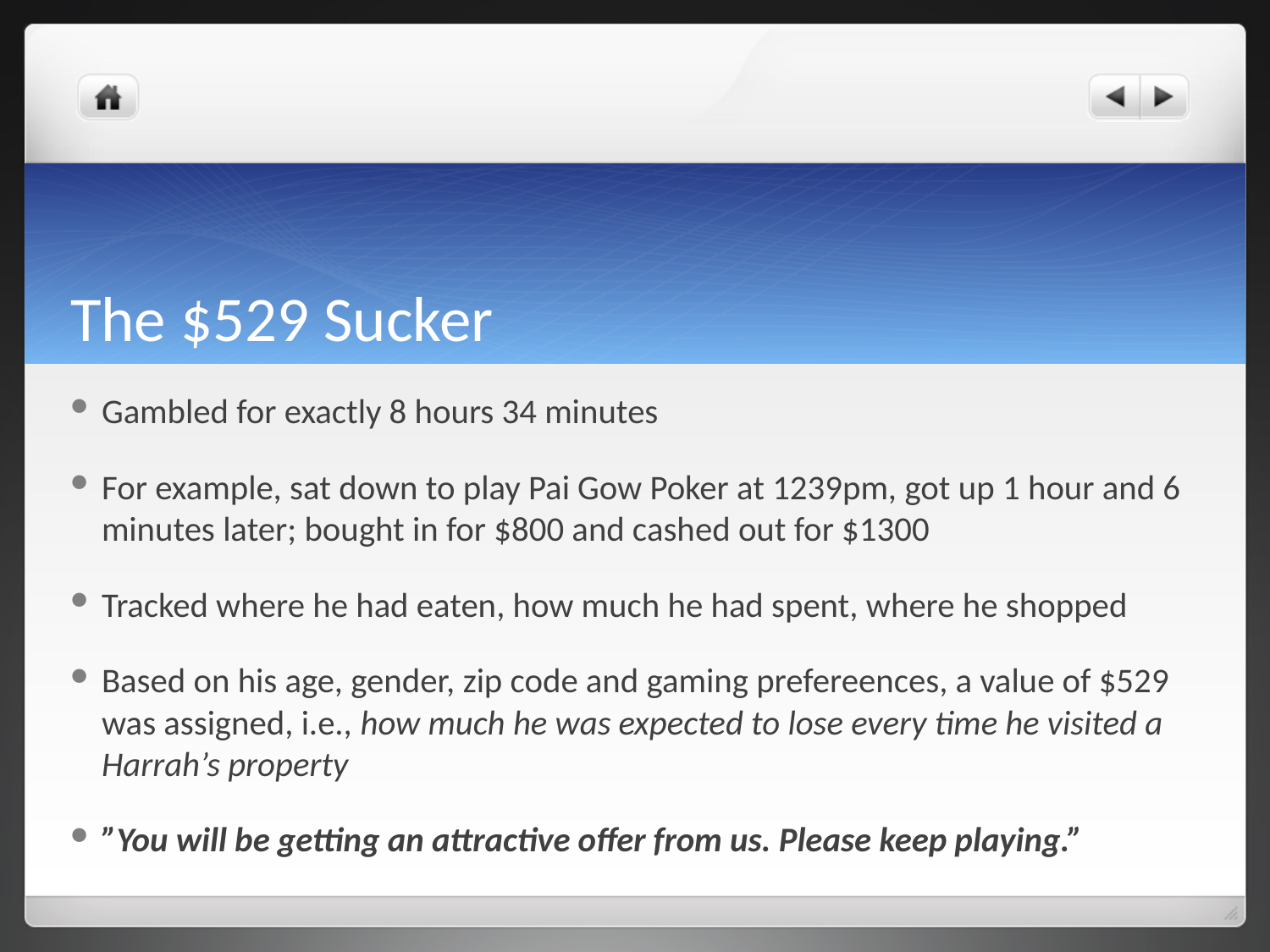

# The $529 Sucker
Gambled for exactly 8 hours 34 minutes
For example, sat down to play Pai Gow Poker at 1239pm, got up 1 hour and 6 minutes later; bought in for $800 and cashed out for $1300
Tracked where he had eaten, how much he had spent, where he shopped
Based on his age, gender, zip code and gaming prefereences, a value of $529 was assigned, i.e., how much he was expected to lose every time he visited a Harrah’s property
”You will be getting an attractive offer from us. Please keep playing.”